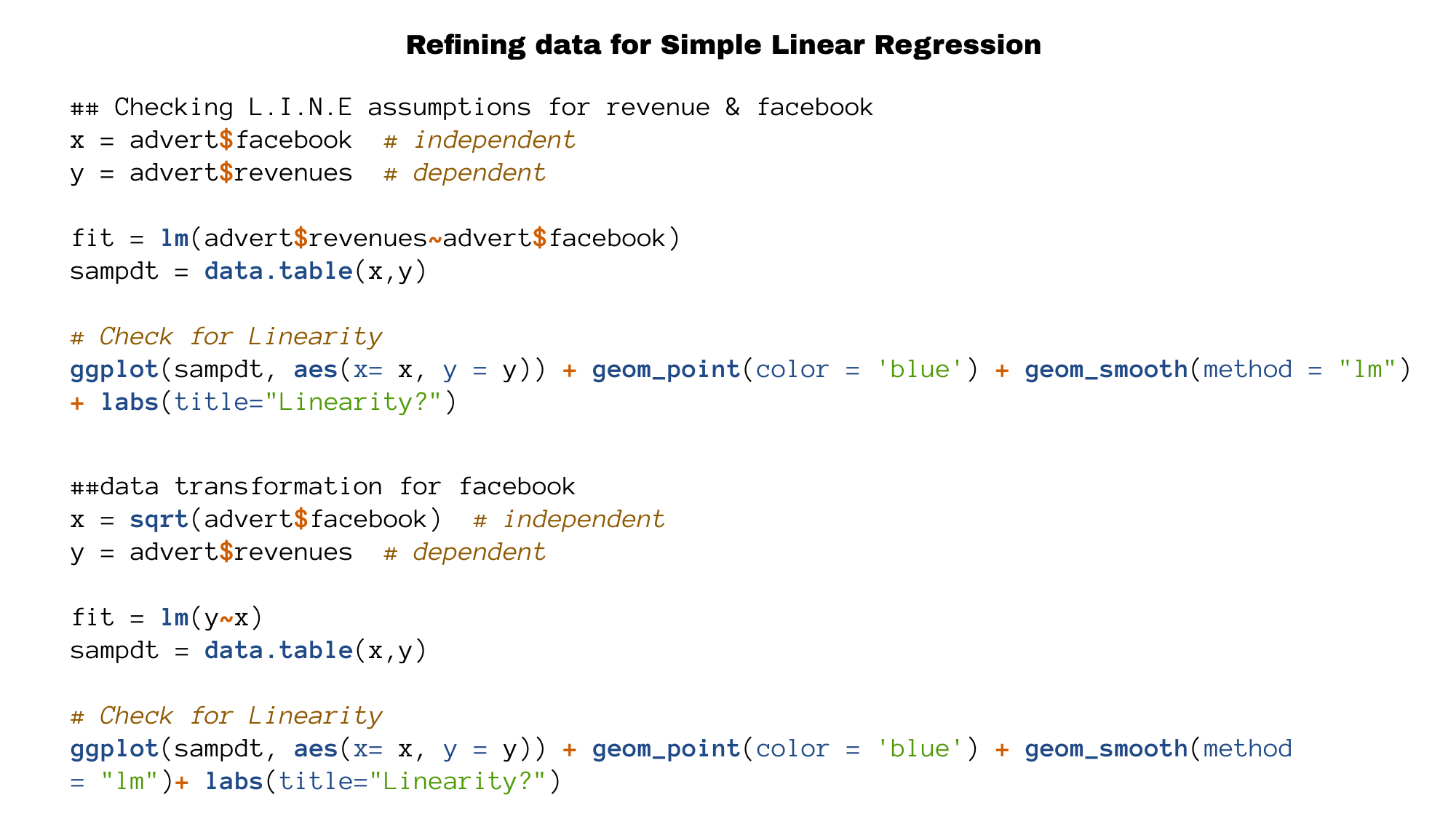

Refining data for Simple Linear Regression
## Checking L.I.N.E assumptions for revenue & facebook x = advert$facebook  # independent y = advert$revenues  # dependent fit = lm(advert$revenues~advert$facebook) sampdt = data.table(x,y) # Check for Linearity ggplot(sampdt, aes(x= x, y = y)) + geom_point(color = 'blue') + geom_smooth(method = "lm")+ labs(title="Linearity?")
##data transformation for facebook
x = sqrt(advert$facebook)  # independent
y = advert$revenues  # dependent
fit = lm(y~x)
sampdt = data.table(x,y)
# Check for Linearity
ggplot(sampdt, aes(x= x, y = y)) + geom_point(color = 'blue') + geom_smooth(method = "lm")+ labs(title="Linearity?")